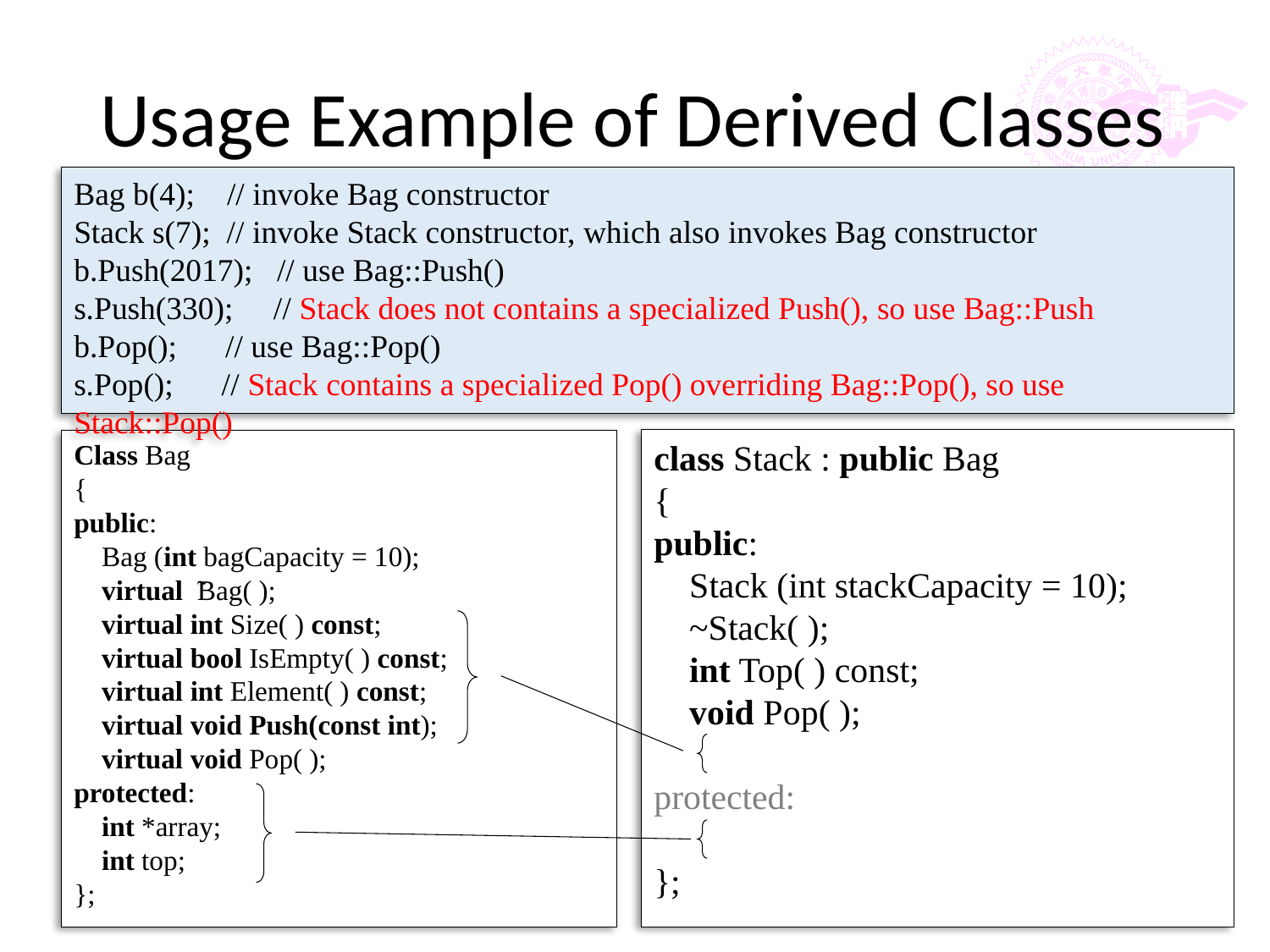

# Usage Example of Derived Classes
Bag b(4);    // invoke Bag constructor
Stack s(7);  // invoke Stack constructor, which also invokes Bag constructor
b.Push(2017);   // use Bag::Push()
s.Push(330);     // Stack does not contains a specialized Push(), so use Bag::Push
b.Pop();      // use Bag::Pop()
s.Pop();      // Stack contains a specialized Pop() overriding Bag::Pop(), so use Stack::Pop()

class Stack : public Bag
{
public:
    Stack (int stackCapacity = 10);
    ~Stack( );
    int Top( ) const;
    void Pop( );

protected:

};
Class Bag
{
public:
    Bag (int bagCapacity = 10);
    virtual  ̃Bag( );
    virtual int Size( ) const;
    virtual bool IsEmpty( ) const;
    virtual int Element( ) const;
    virtual void Push(const int);
    virtual void Pop( );
protected:
    int *array;
    int top;
};

93